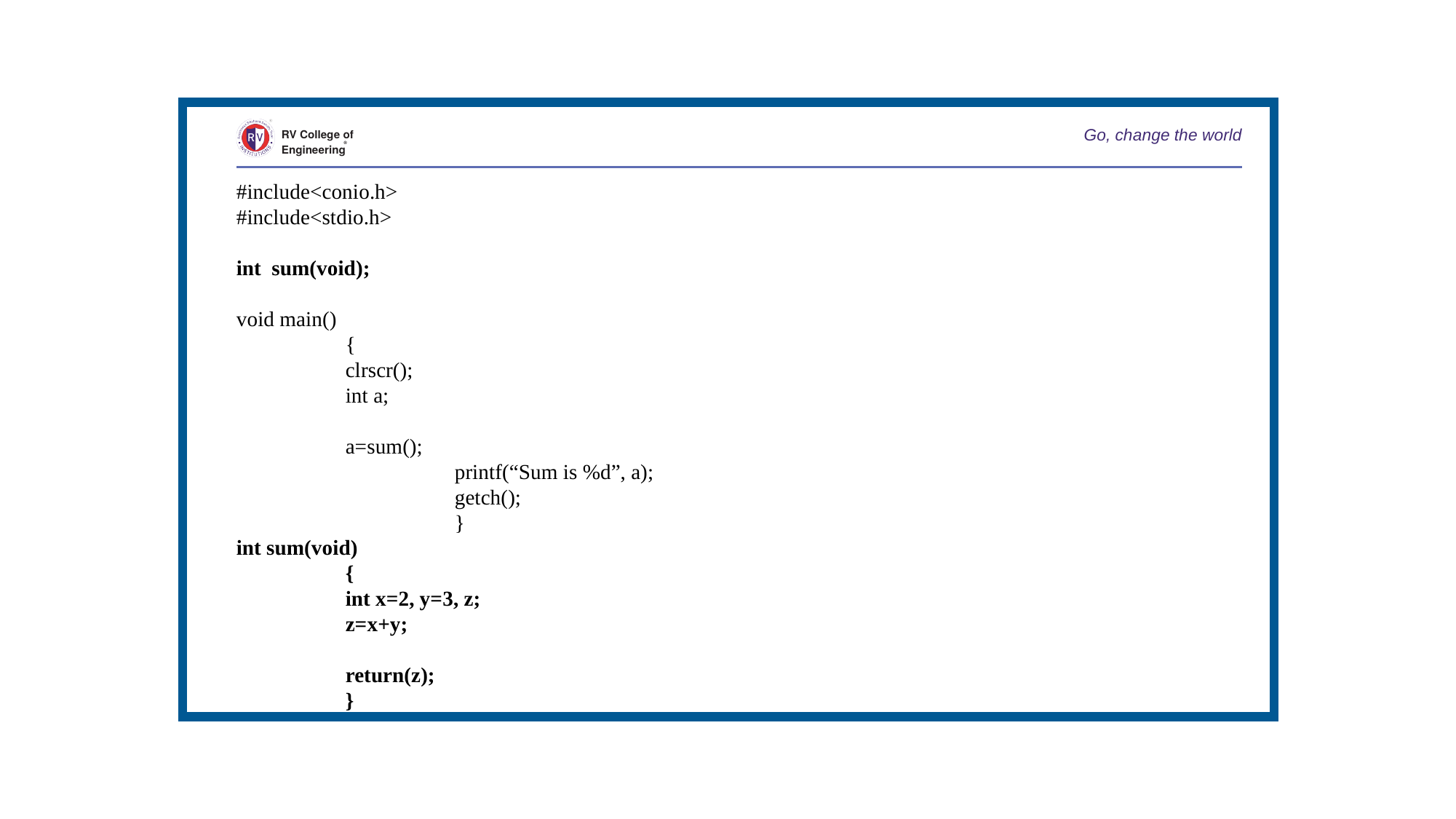

Go, change the world
RV College of
Engineering

#include<conio.h>
#include<stdio.h>

int  sum(void);

void main()
	{
	clrscr();
	int a;

	a=sum();
		printf(“Sum is %d”, a);
		getch();
		}
int sum(void)
	{
	int x=2, y=3, z;
	z=x+y;

	return(z);
	}